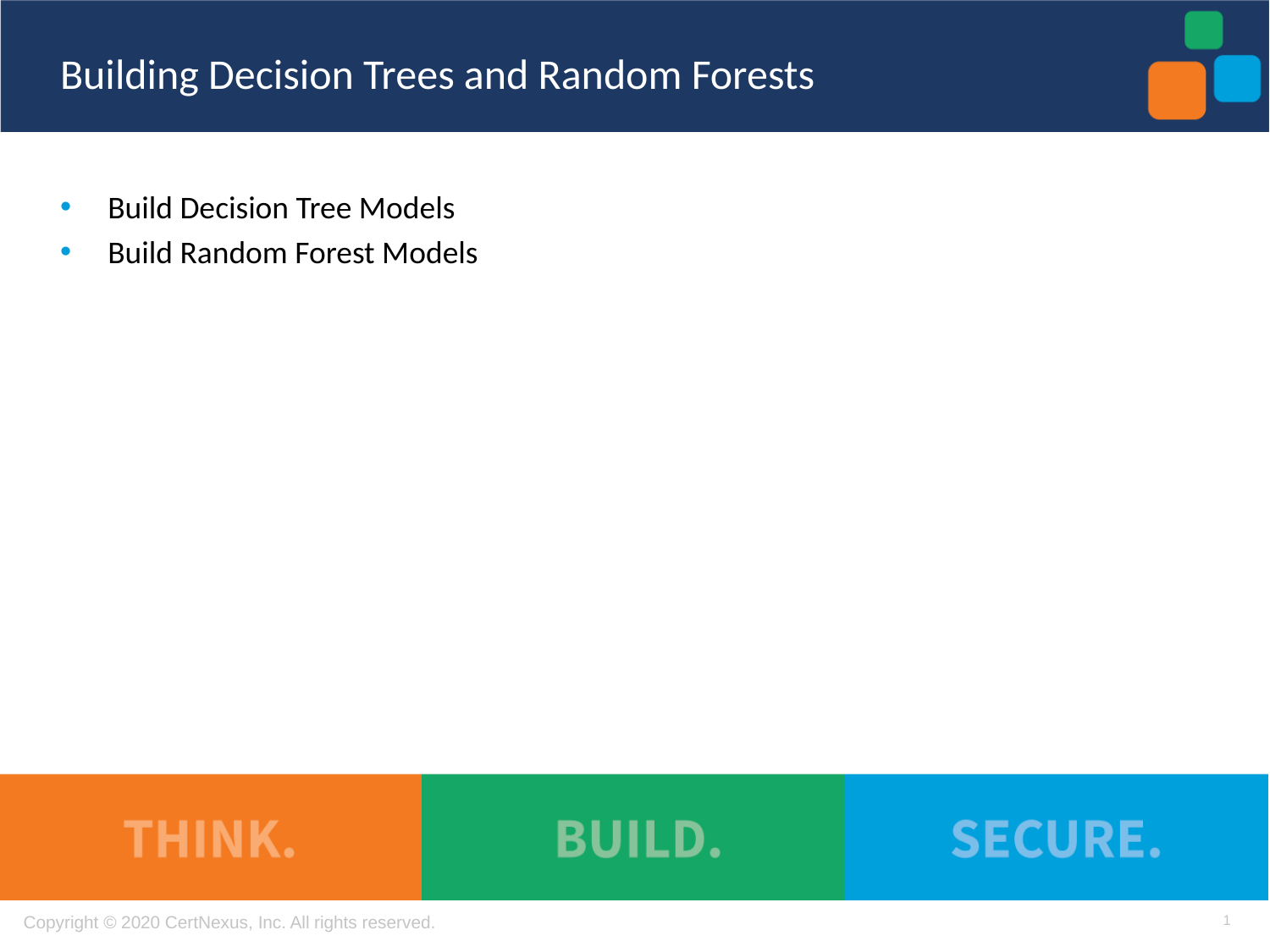

# Building Decision Trees and Random Forests
Build Decision Tree Models
Build Random Forest Models
1